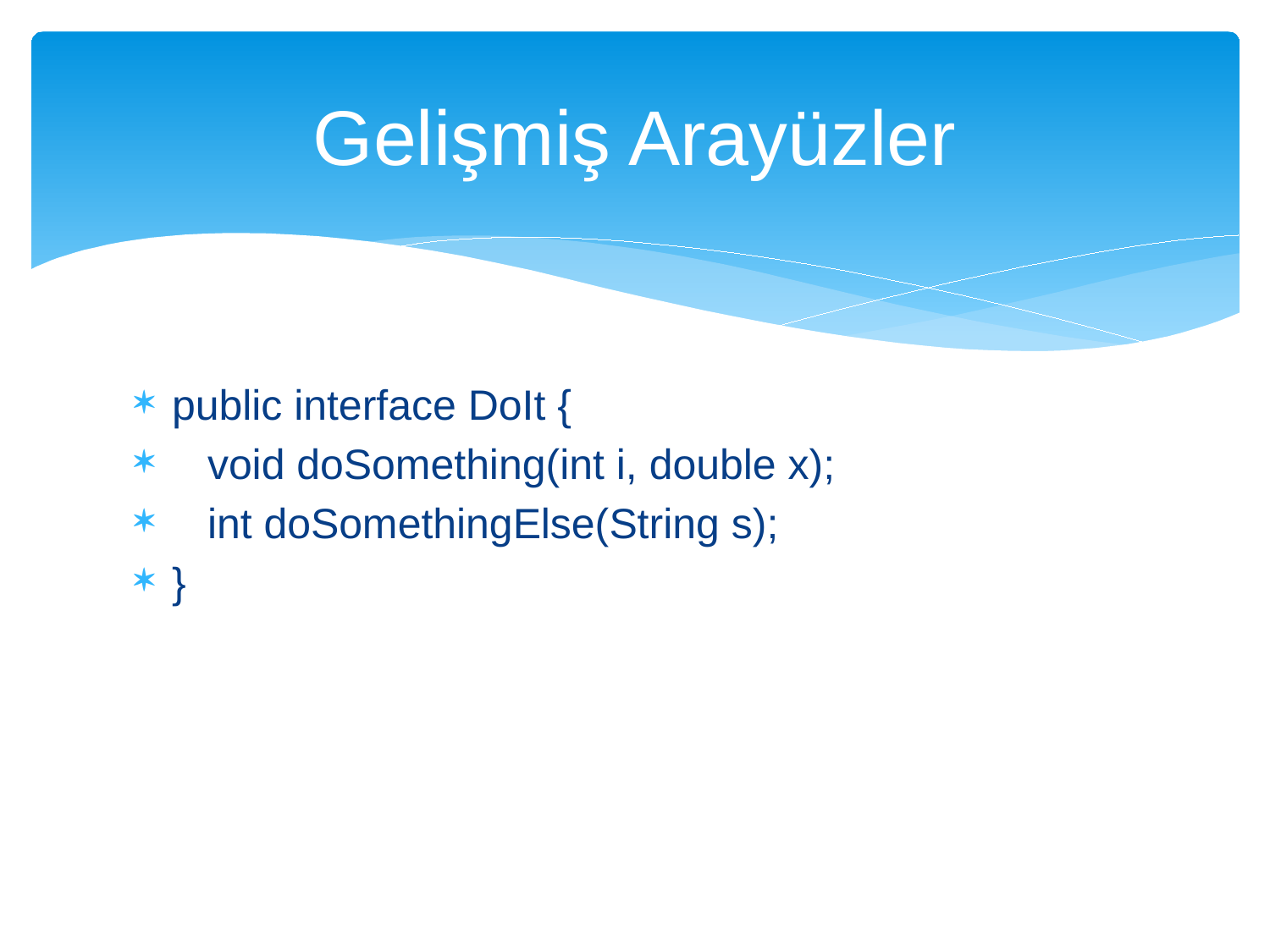

# Gelişmiş Arayüzler
public interface DoIt {
   void doSomething(int i, double x);
   int doSomethingElse(String s);
}